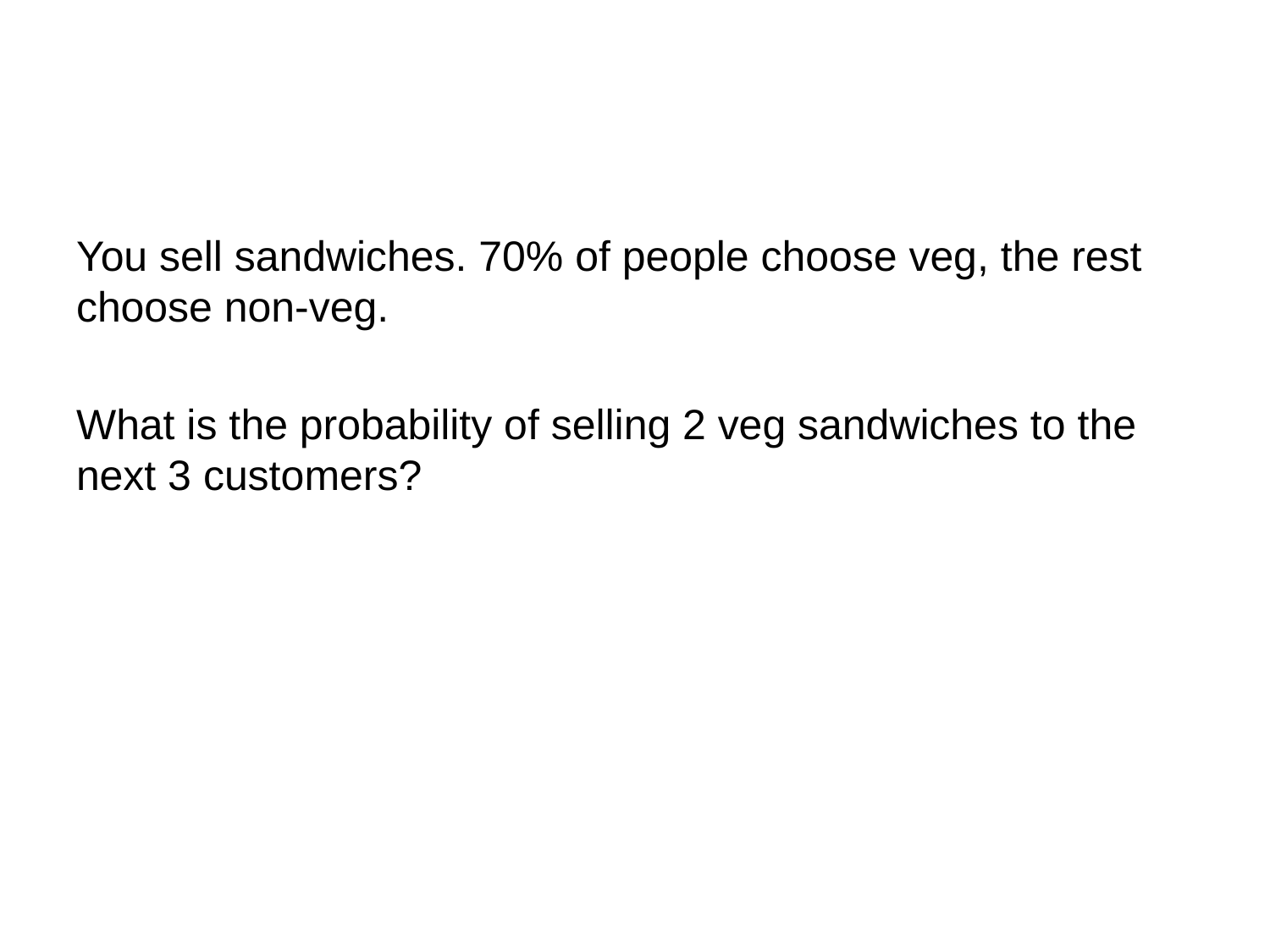

#
You sell sandwiches. 70% of people choose veg, the rest choose non-veg.

What is the probability of selling 2 veg sandwiches to the next 3 customers?